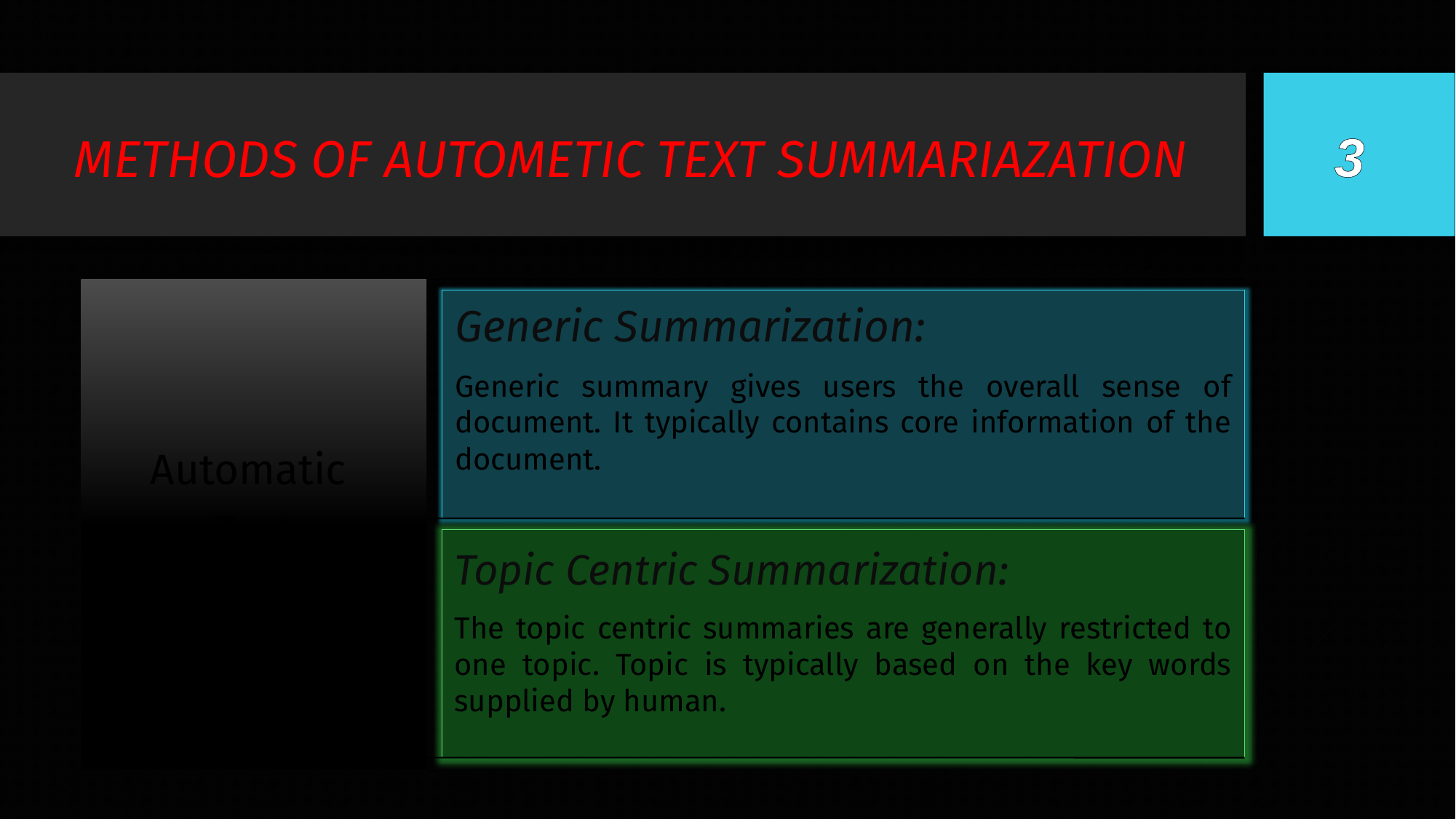

METHODS OF AUTOMETIC TEXT SUMMARIAZATION
3
Automatic
Text Summarization
Generic Summarization:
Generic summary gives users the overall sense of document. It typically contains core information of the document.
Topic Centric Summarization:
The topic centric summaries are generally restricted to one topic. Topic is typically based on the key words supplied by human.